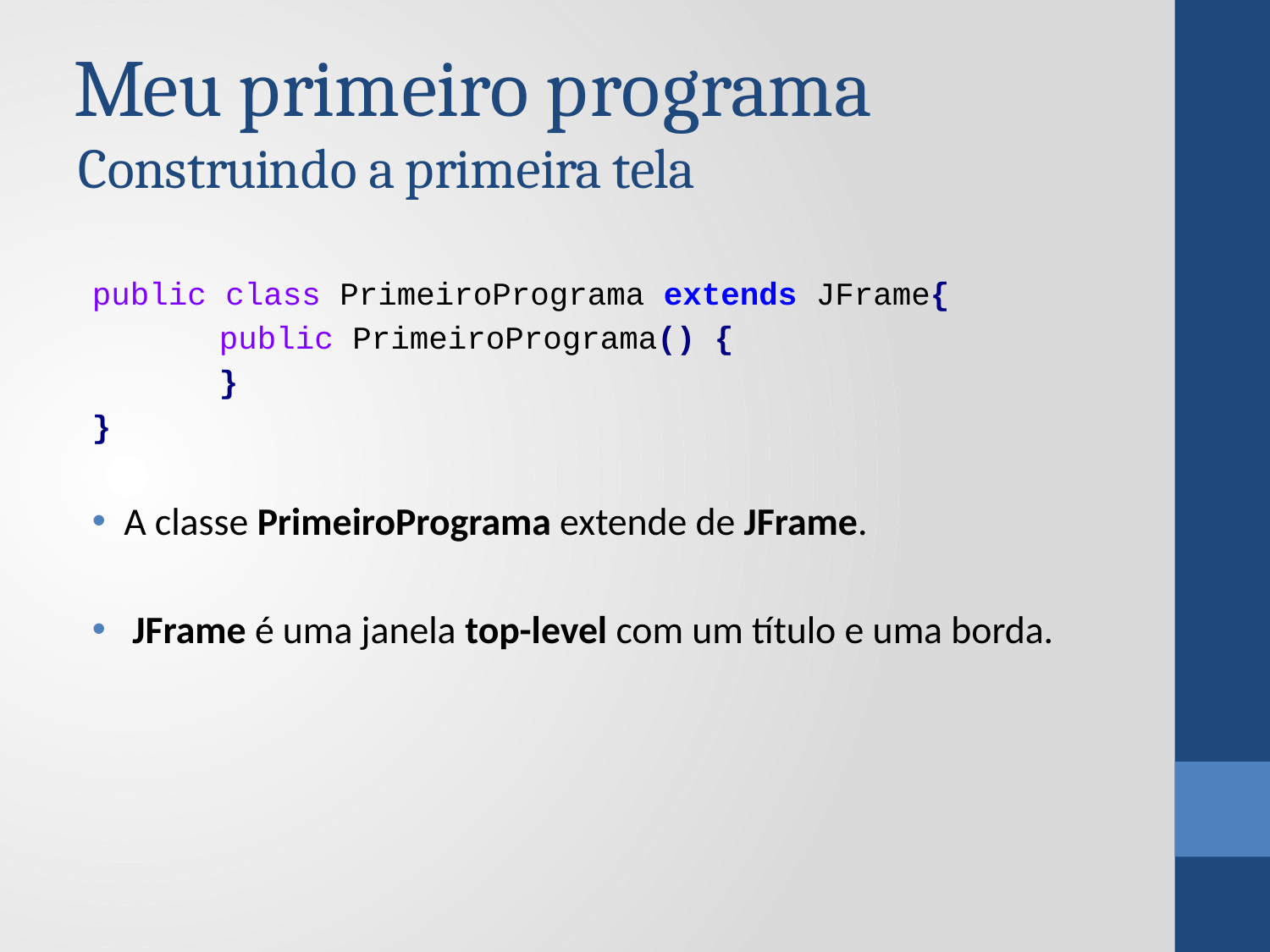

# Meu primeiro programa Construindo a primeira tela

public class PrimeiroPrograma extends JFrame{
	public PrimeiroPrograma() {
	}
}

A classe PrimeiroPrograma extende de JFrame.

 JFrame é uma janela top-level com um título e uma borda.